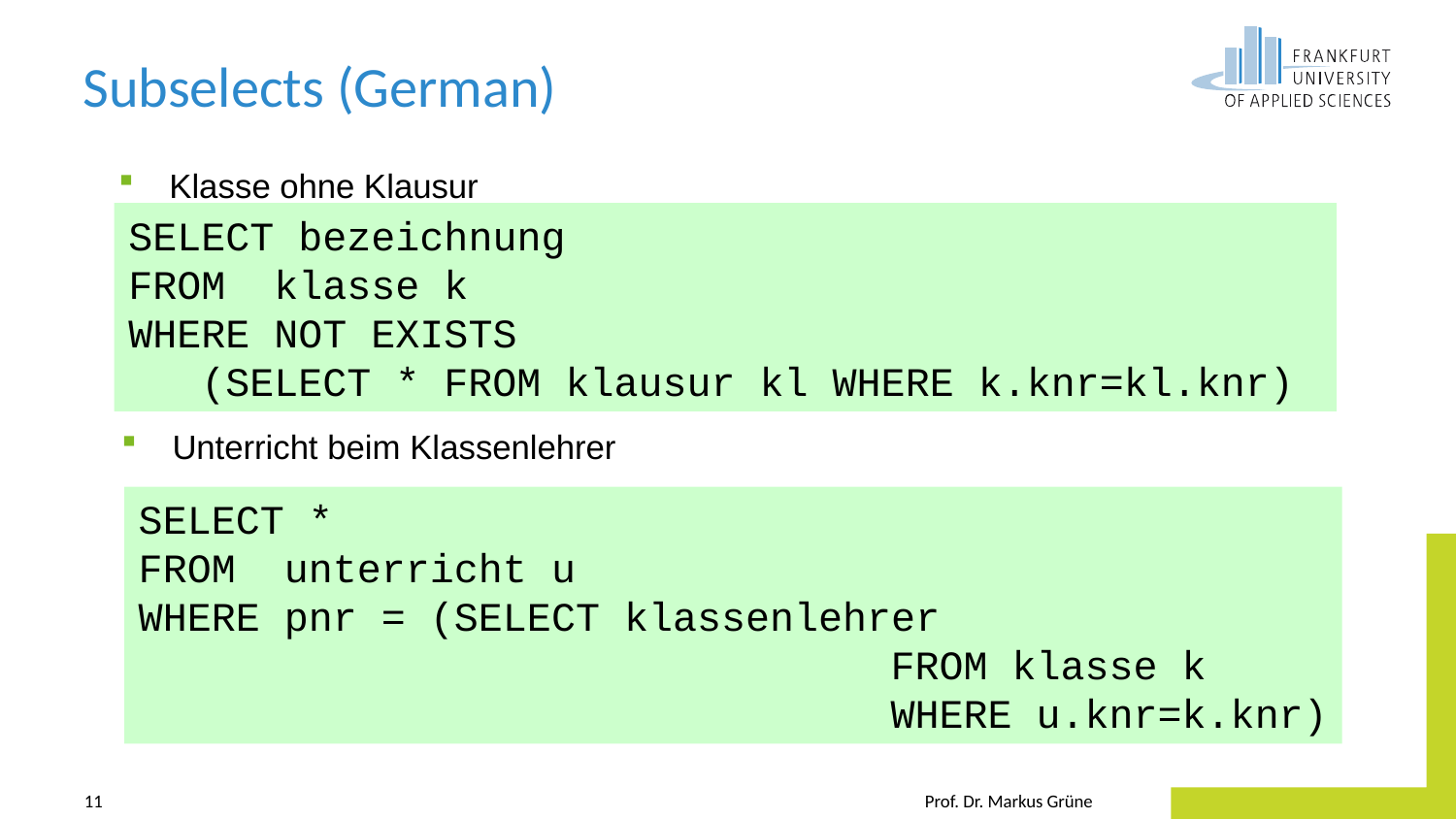

# Subselects (German)
Klasse ohne Klausur
SELECT bezeichnung
FROM  klasse k
WHERE NOT EXISTS
   (SELECT * FROM klausur kl WHERE k.knr=kl.knr)
Unterricht beim Klassenlehrer
SELECT *
FROM  unterricht u
WHERE pnr = (SELECT klassenlehrer
                               FROM klasse k
                               WHERE u.knr=k.knr)
11
Prof. Dr. Markus Grüne